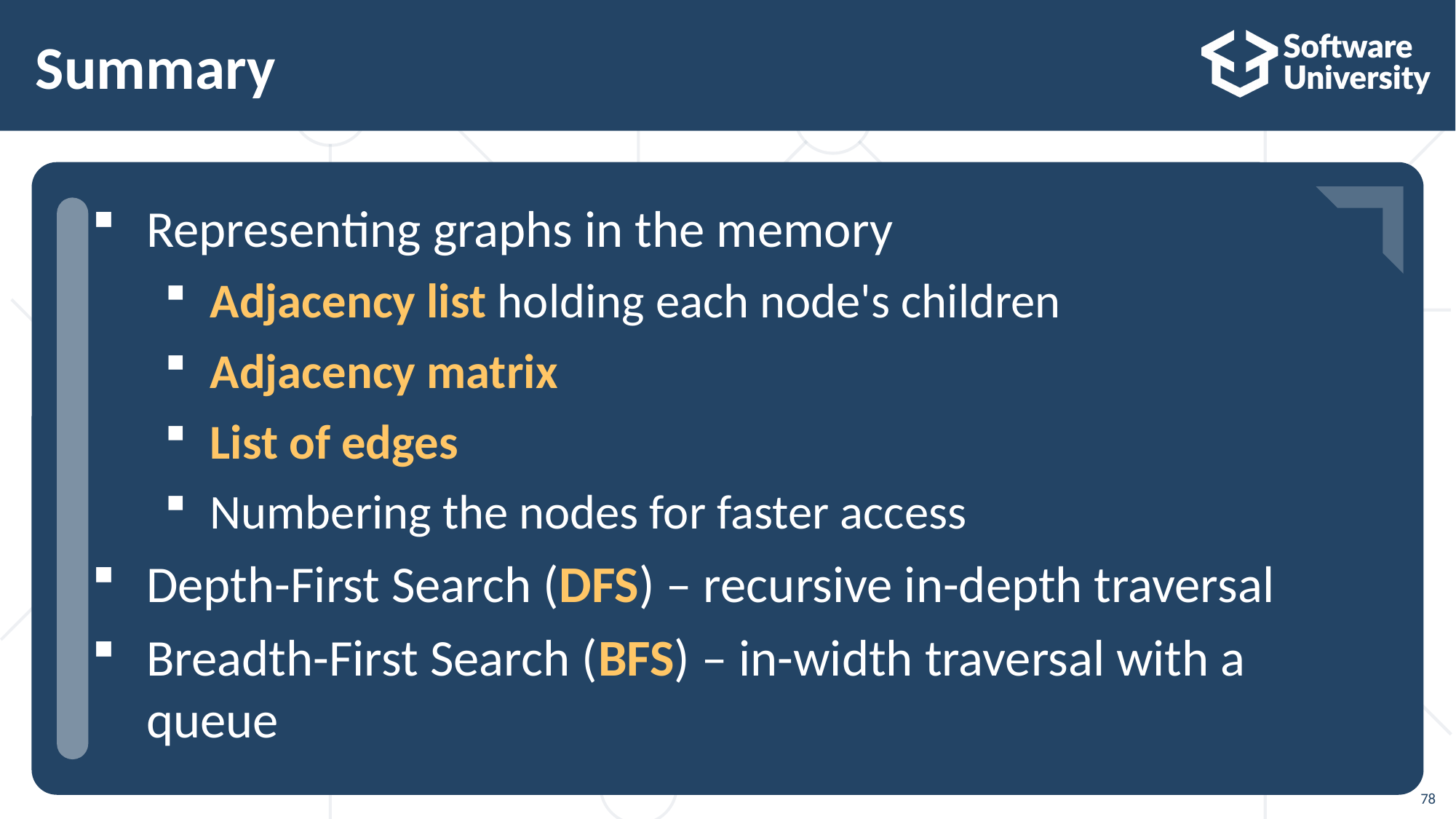

# Summary
…
…
…

Representing graphs in the memory
Adjacency list holding each node's children
Adjacency matrix
List of edges
Numbering the nodes for faster access
Depth-First Search (DFS) – recursive in-depth traversal
Breadth-First Search (BFS) – in-width traversal with a queue
78